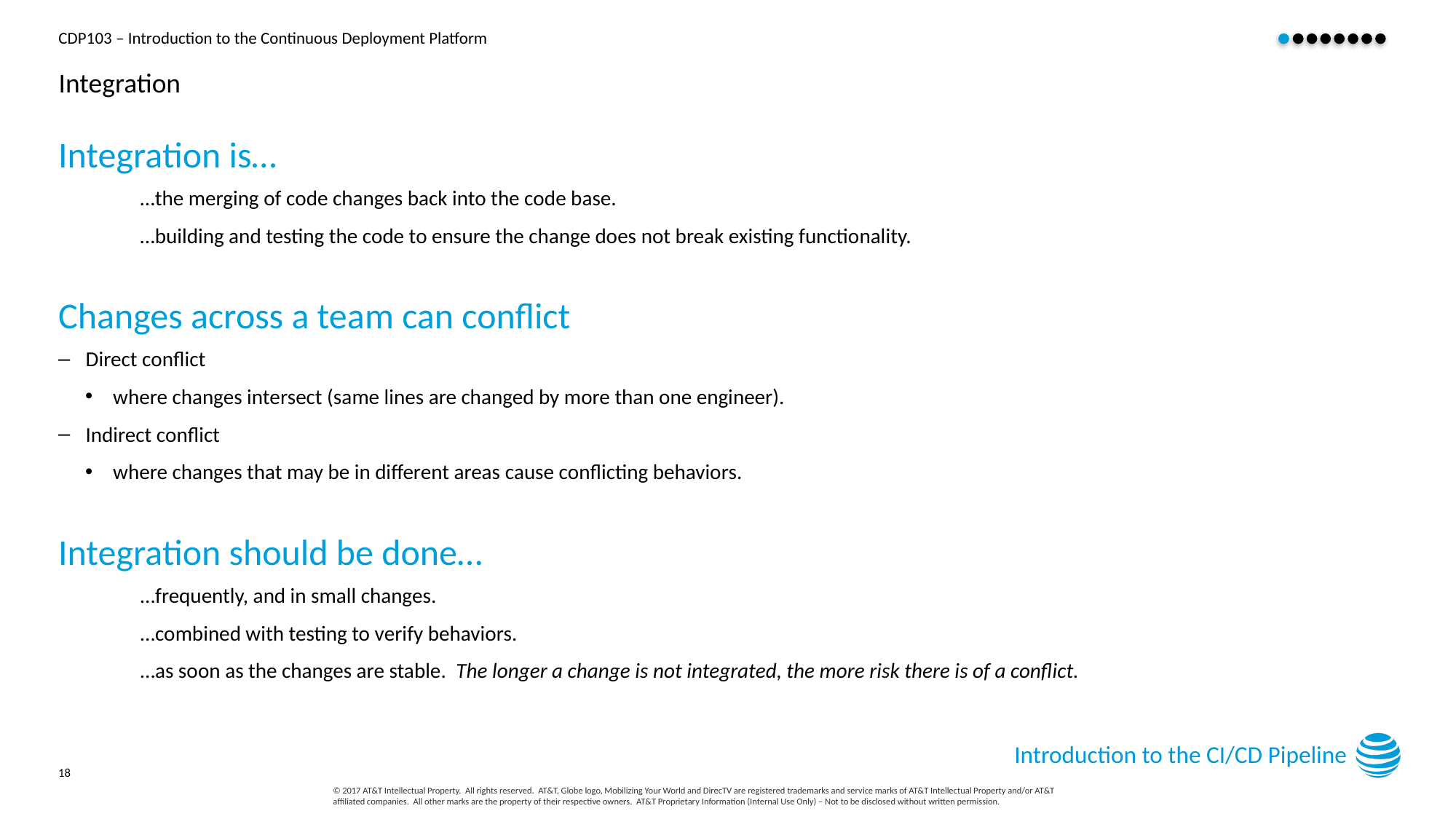

# Integration
Integration is…
…the merging of code changes back into the code base.
…building and testing the code to ensure the change does not break existing functionality.

Changes across a team can conflict
Direct conflict
where changes intersect (same lines are changed by more than one engineer).
Indirect conflict
where changes that may be in different areas cause conflicting behaviors.

Integration should be done…
…frequently, and in small changes.
…combined with testing to verify behaviors.
…as soon as the changes are stable.  The longer a change is not integrated, the more risk there is of a conflict.
Introduction to the CI/CD Pipeline
18